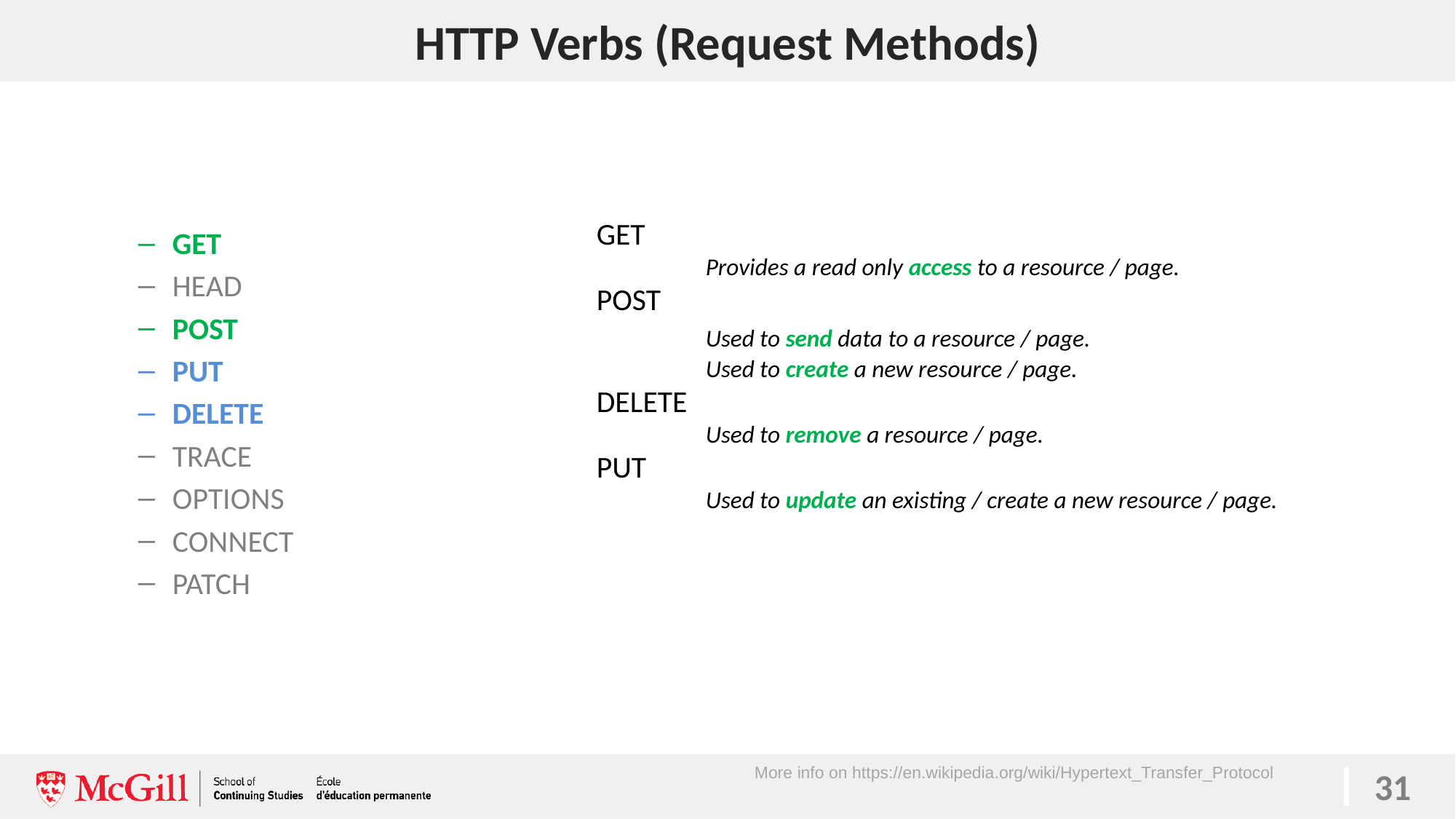

# HTTP Verbs (Request Methods)
31

GET
HEAD
POST
PUT
DELETE
TRACE
OPTIONS
CONNECT
PATCH
GET
	Provides a read only access to a resource / page.
POST
	Used to send data to a resource / page.
	Used to create a new resource / page.
DELETE
	Used to remove a resource / page.
PUT
	Used to update an existing / create a new resource / page.

More info on https://en.wikipedia.org/wiki/Hypertext_Transfer_Protocol